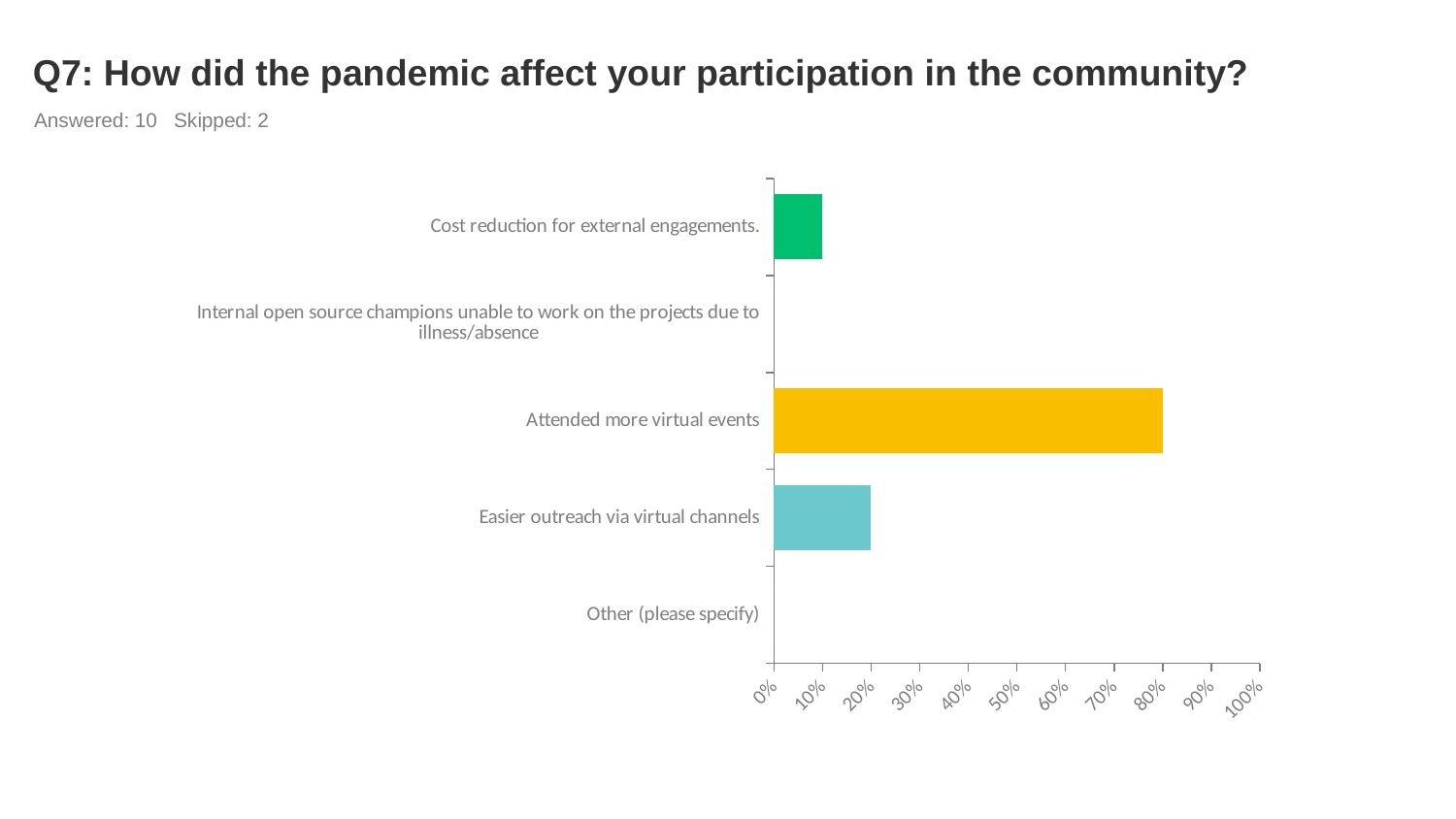

# Q7: How did the pandemic affect your participation in the community?
Answered: 10   Skipped: 2

### Chart

| Category |   |
|---|---|
| Cost reduction for external engagements. | 0.1 |
| Internal open source champions unable to work on the projects due to illness/absence | 0.0 |
| Attended more virtual events | 0.8 |
| Easier outreach via virtual channels | 0.2 |
| Other (please specify) | 0.0 |